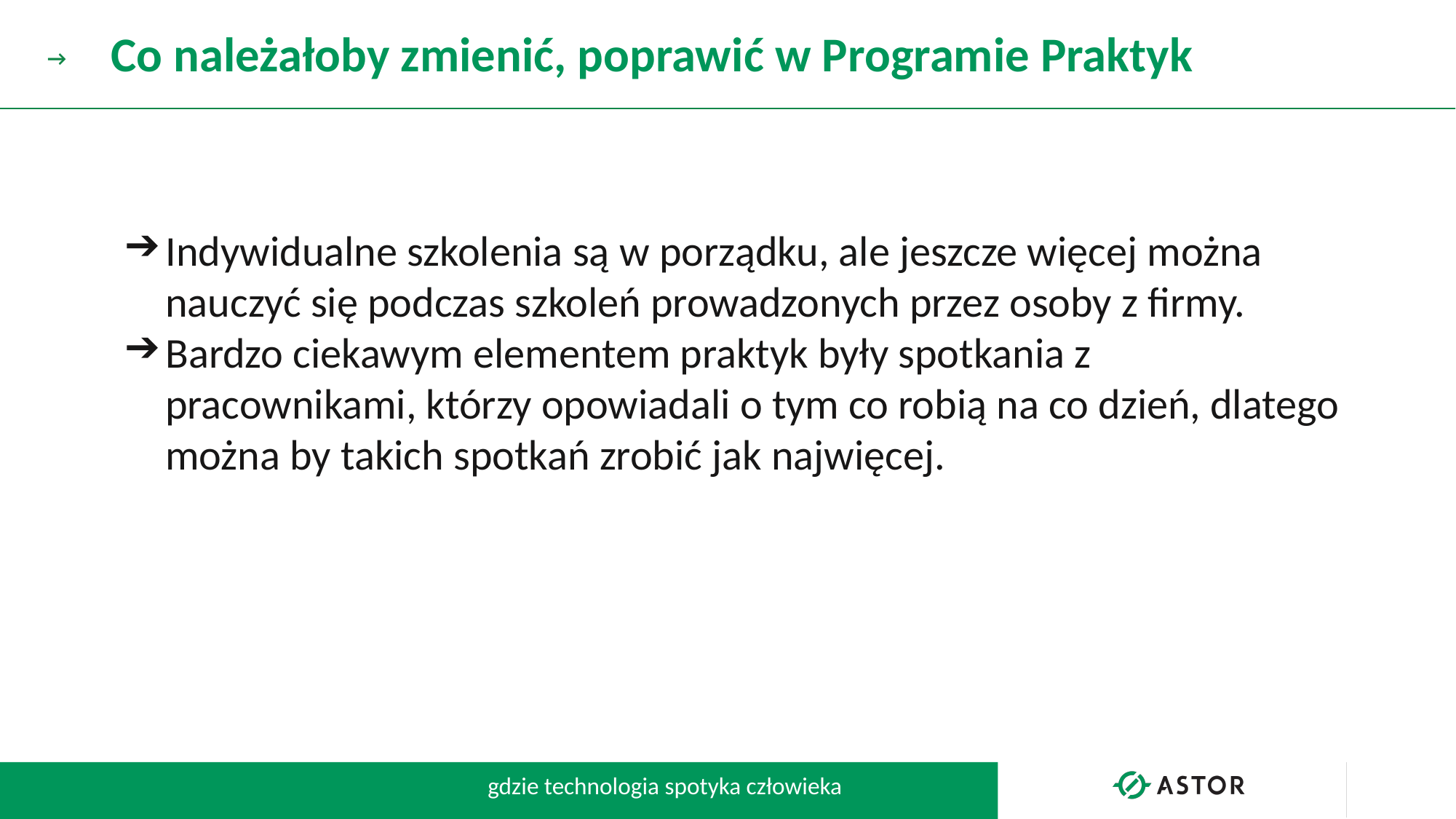

# Co należałoby zmienić, poprawić w Programie Praktyk
Indywidualne szkolenia są w porządku, ale jeszcze więcej można nauczyć się podczas szkoleń prowadzonych przez osoby z firmy.
Bardzo ciekawym elementem praktyk były spotkania z pracownikami, którzy opowiadali o tym co robią na co dzień, dlatego można by takich spotkań zrobić jak najwięcej.